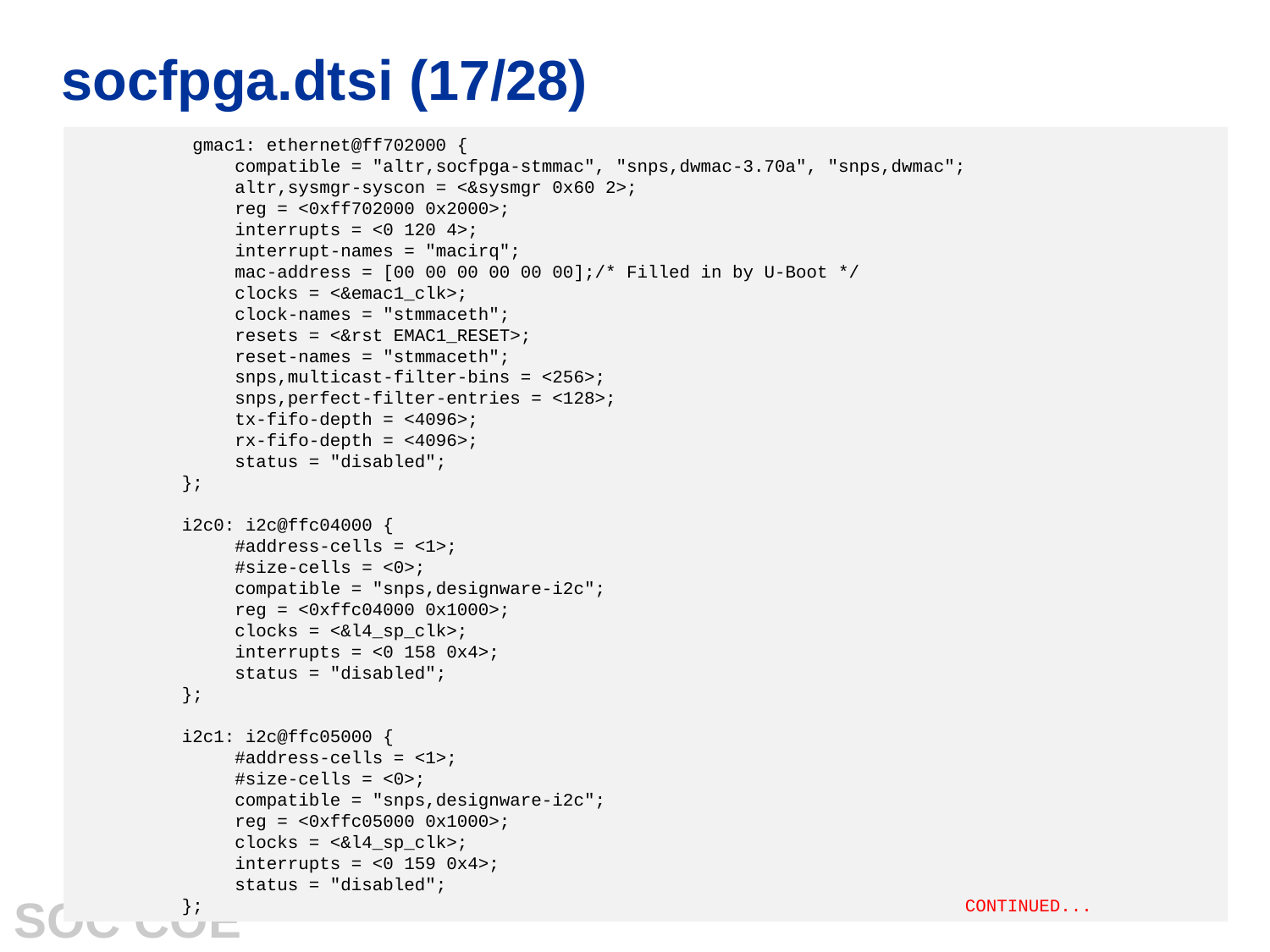

# socfpga.dtsi (17/28)
           gmac1: ethernet@ff702000 {
               compatible = "altr,socfpga-stmmac", "snps,dwmac-3.70a", "snps,dwmac";
               altr,sysmgr-syscon = <&sysmgr 0x60 2>;
               reg = <0xff702000 0x2000>;
               interrupts = <0 120 4>;
               interrupt-names = "macirq";
               mac-address = [00 00 00 00 00 00];/* Filled in by U-Boot */
               clocks = <&emac1_clk>;
               clock-names = "stmmaceth";
               resets = <&rst EMAC1_RESET>;
               reset-names = "stmmaceth";
               snps,multicast-filter-bins = <256>;
               snps,perfect-filter-entries = <128>;
               tx-fifo-depth = <4096>;
               rx-fifo-depth = <4096>;
               status = "disabled";
          };

          i2c0: i2c@ffc04000 {
               #address-cells = <1>;
               #size-cells = <0>;
               compatible = "snps,designware-i2c";
               reg = <0xffc04000 0x1000>;
               clocks = <&l4_sp_clk>;
               interrupts = <0 158 0x4>;
               status = "disabled";
          };

          i2c1: i2c@ffc05000 {
               #address-cells = <1>;
               #size-cells = <0>;
               compatible = "snps,designware-i2c";
               reg = <0xffc05000 0x1000>;
               clocks = <&l4_sp_clk>;
               interrupts = <0 159 0x4>;
               status = "disabled";
          }; 						CONTINUED...